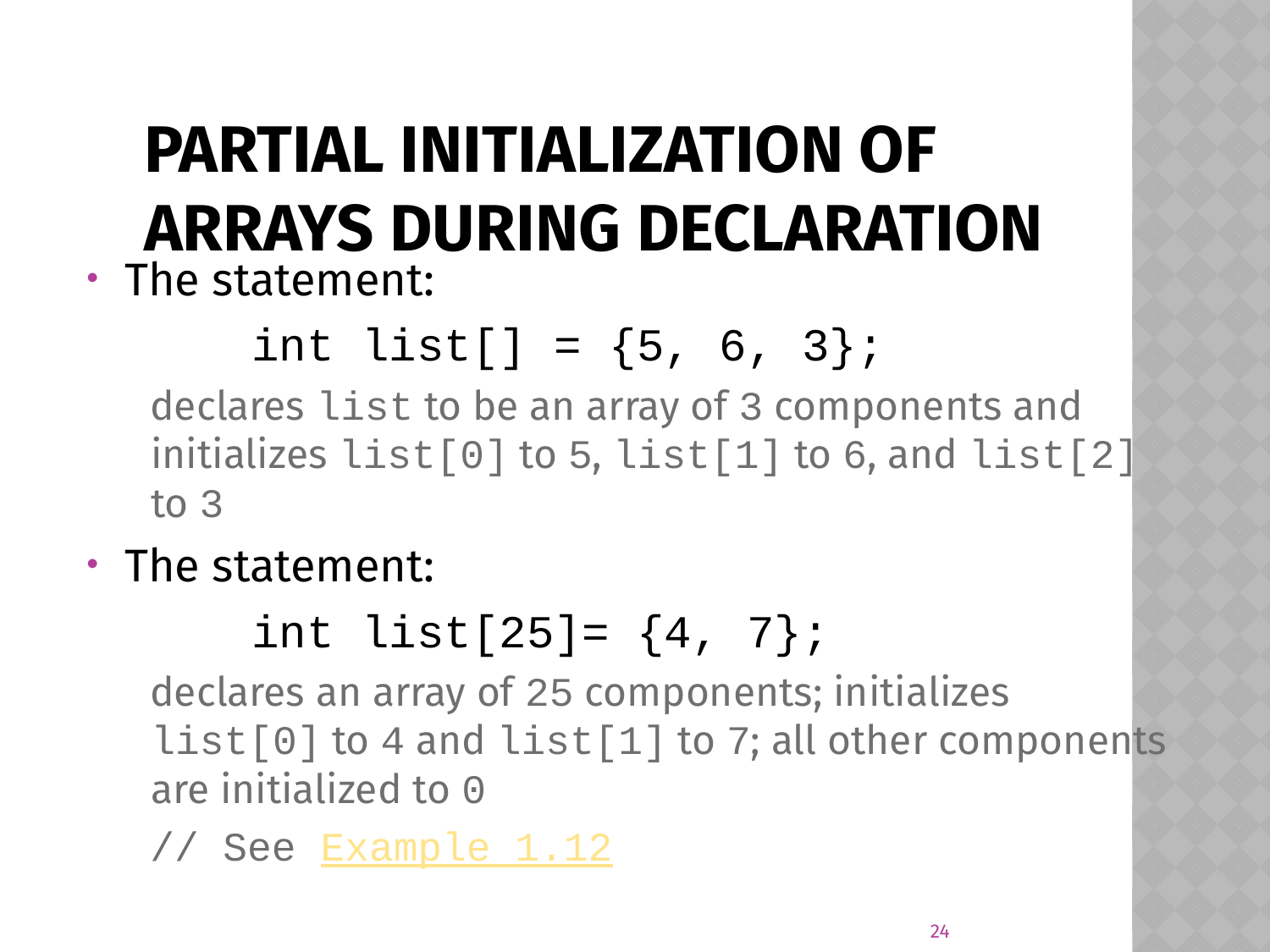

# Partial Initialization of Arrays During Declaration
The statement:
		int list[] = {5, 6, 3};
declares list to be an array of 3 components and initializes list[0] to 5, list[1] to 6, and list[2] to 3
The statement:
		int list[25]= {4, 7};
declares an array of 25 components; initializes list[0] to 4 and list[1] to 7; all other components are initialized to 0
// See Example 1.12
24